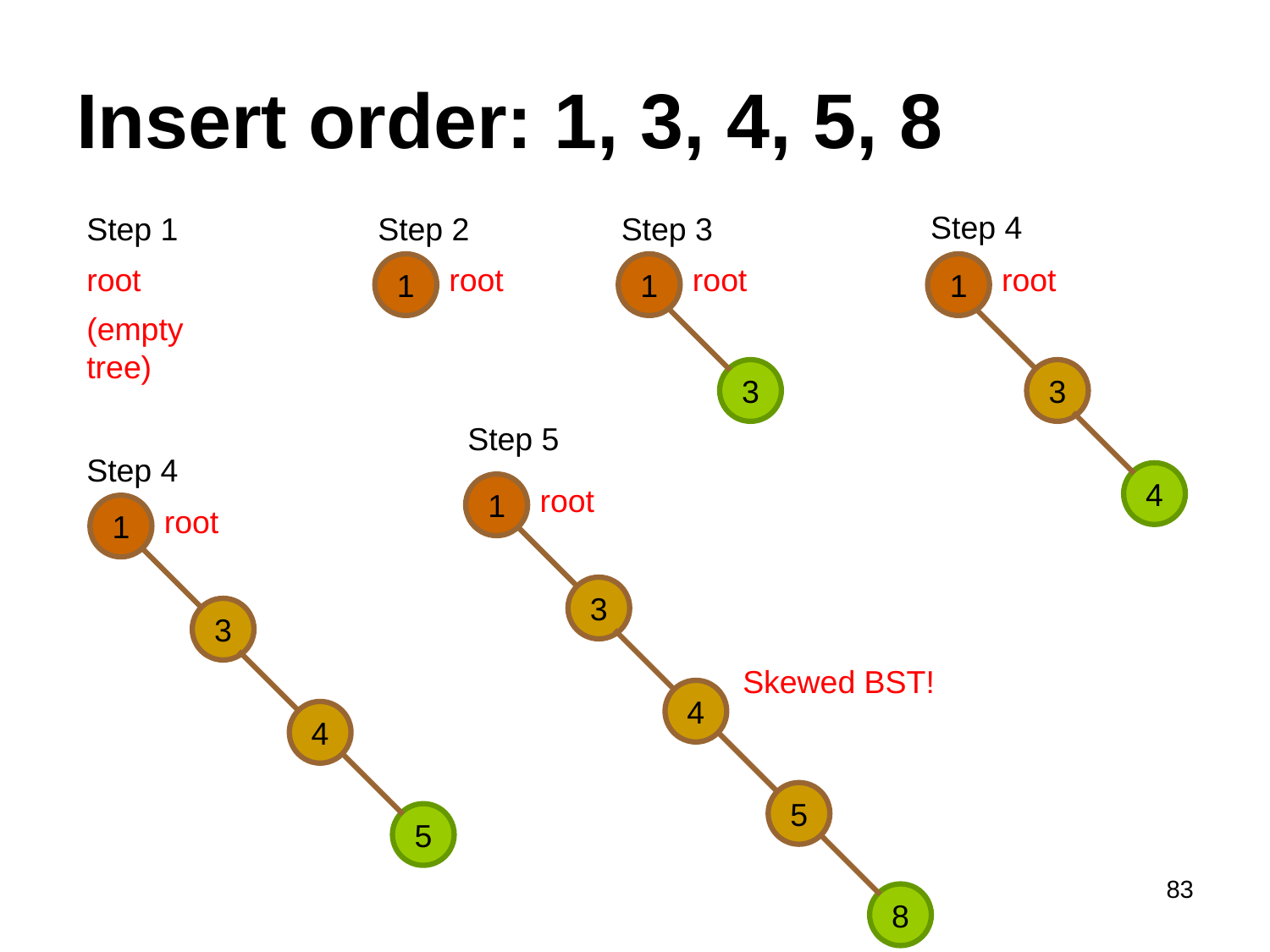

# Insert order: 1, 3, 4, 5, 8
Step 4
1
root

3

4
Step 1
root
(empty tree)
Step 2
1
root
Step 3
1
root

3
Step 5
1
root

3

4

5

8
Step 4
1
root

3

4

5
Skewed BST!
83